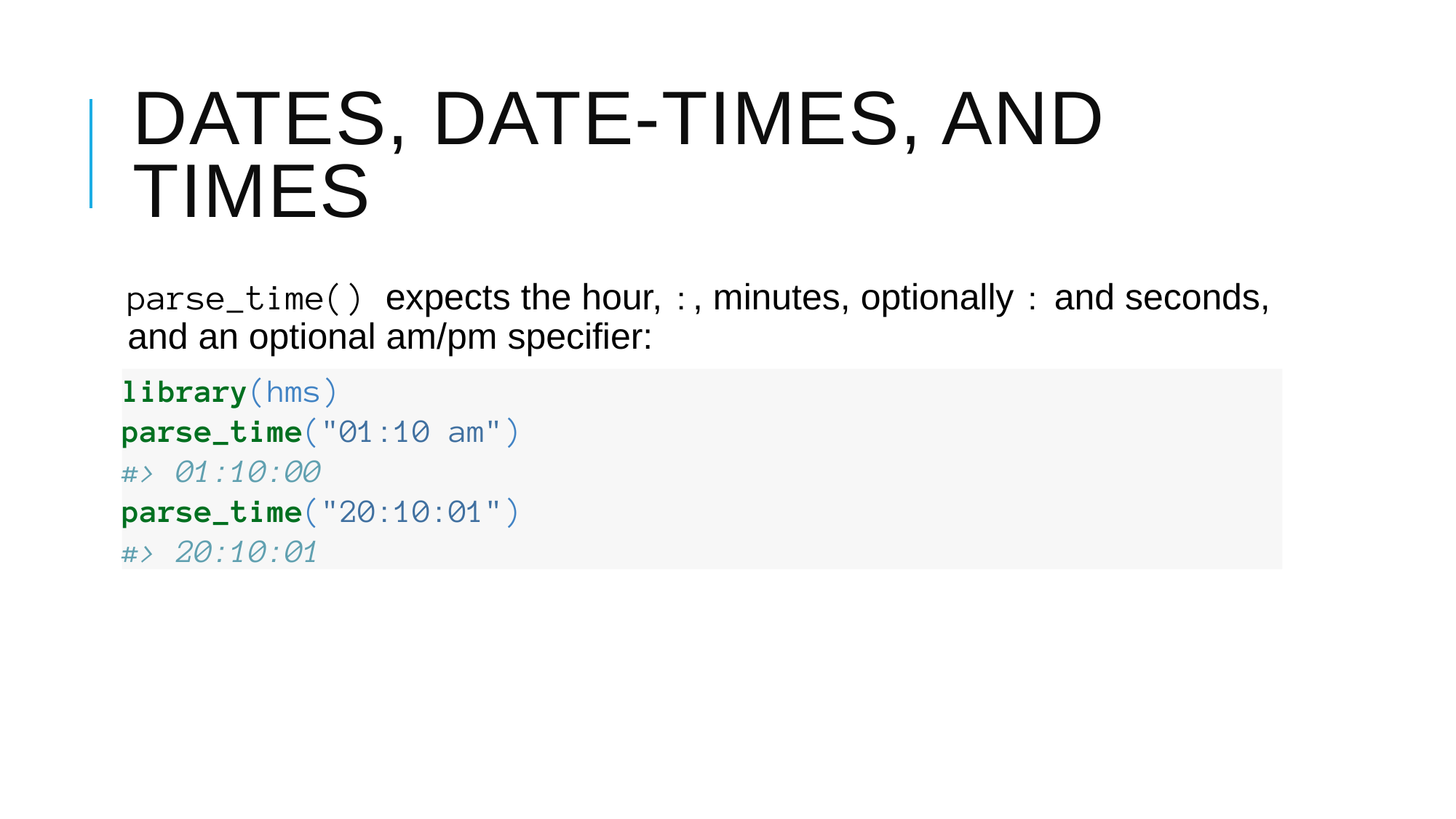

# Dates, date-times, and times
parse_time() expects the hour, :, minutes, optionally : and seconds, and an optional am/pm specifier:
library(hms)
parse_time("01:10 am")
#> 01:10:00
parse_time("20:10:01")
#> 20:10:01